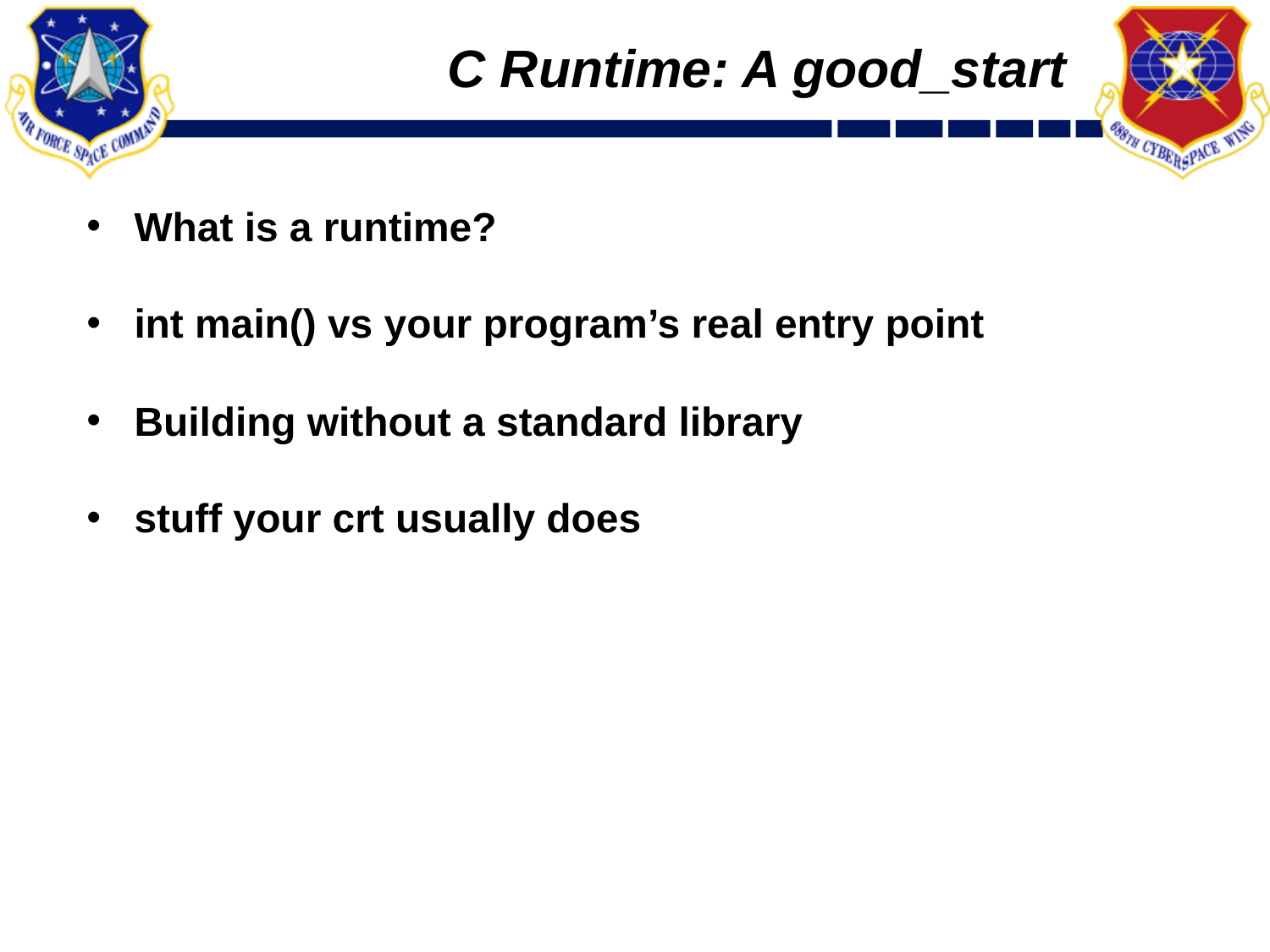

# C Runtime: A good_start
What is a runtime?

int main() vs your program’s real entry point

Building without a standard library

stuff your crt usually does